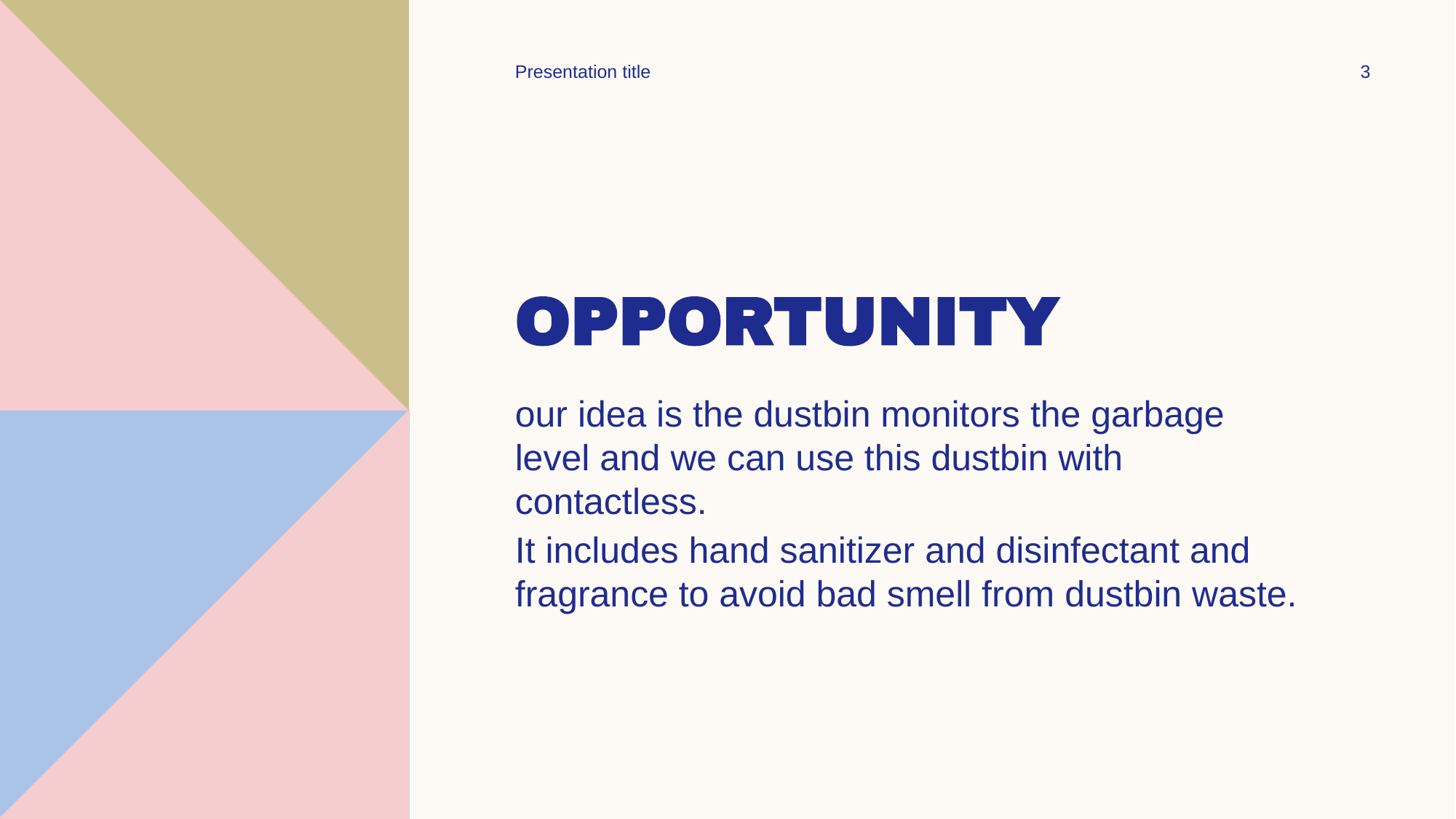

Presentation title
3
# opportunity
our idea is the dustbin monitors the garbage level and we can use this dustbin with contactless.
It includes hand sanitizer and disinfectant and fragrance to avoid bad smell from dustbin waste.